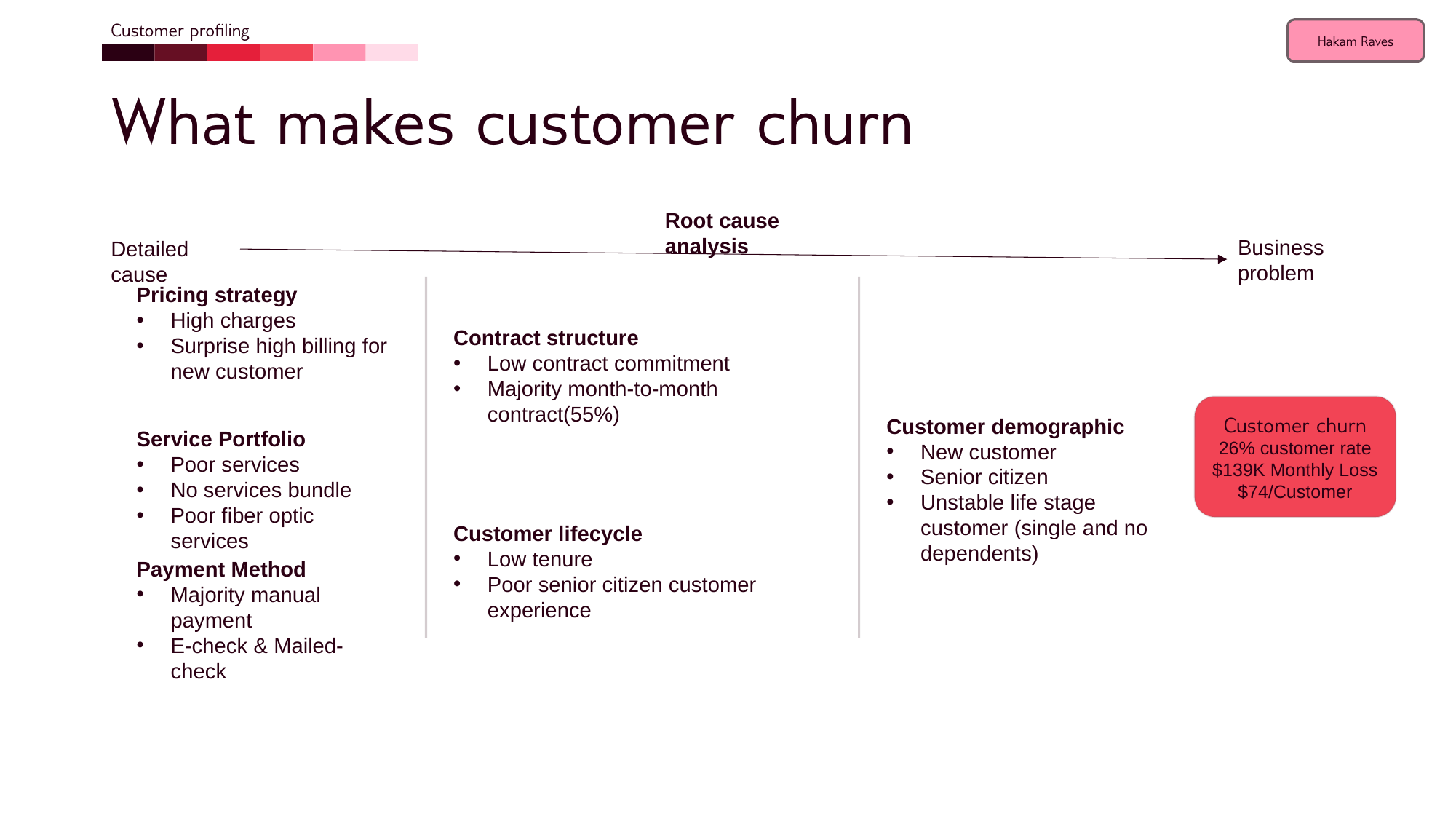

Customer profiling
# What makes customer churn
Root cause analysis
Business problem
Detailed cause
Pricing strategy
High charges
Surprise high billing for new customer
Contract structure
Low contract commitment
Majority month-to-month contract(55%)
Customer churn
26% customer rate
$139K Monthly Loss
$74/Customer
Customer demographic
New customer
Senior citizen
Unstable life stage customer (single and no dependents)
Service Portfolio
Poor services
No services bundle
Poor fiber optic services
Customer lifecycle
Low tenure
Poor senior citizen customer experience

Payment Method
Majority manual payment
E-check & Mailed-check